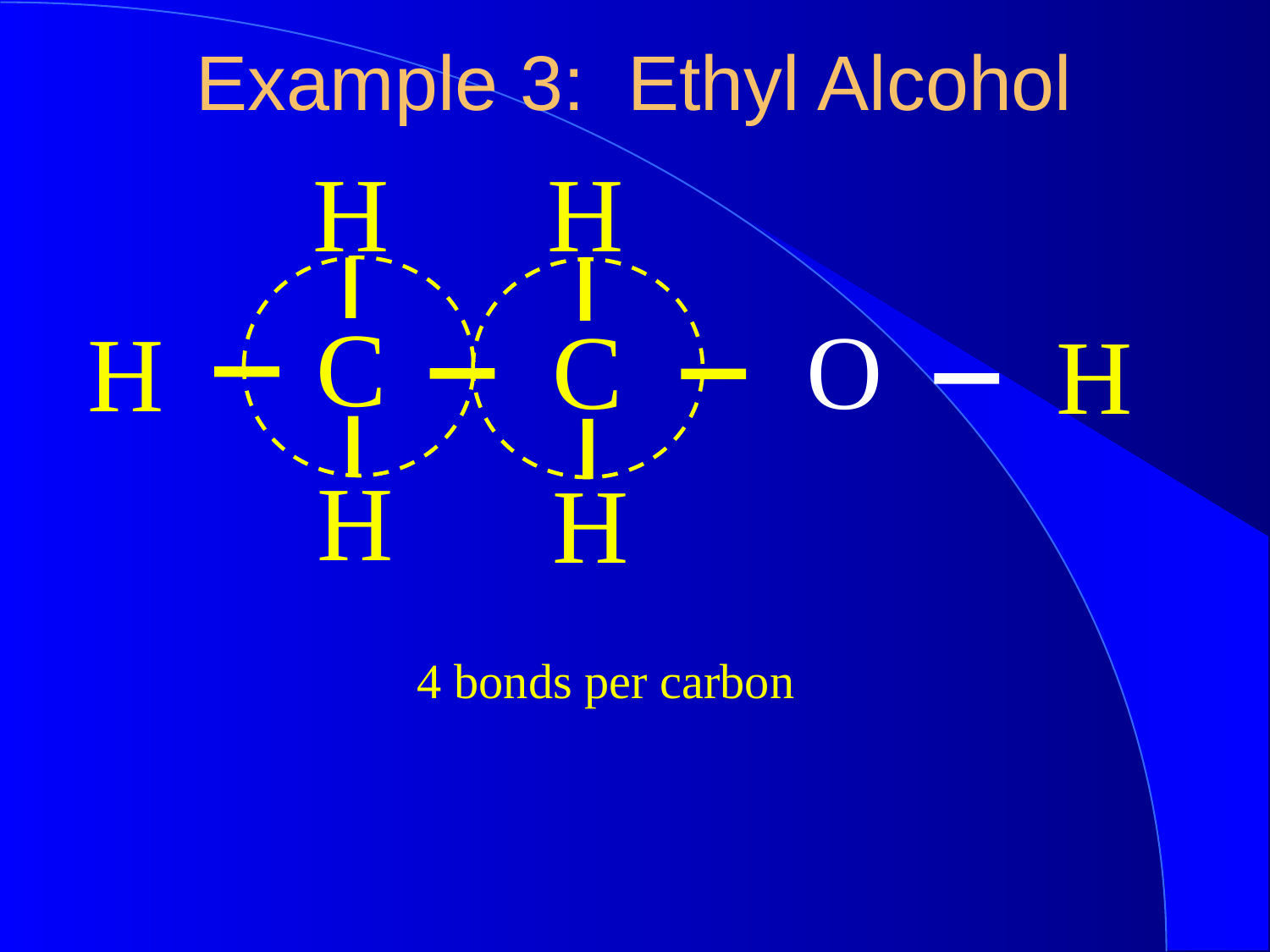

Example 3:  Ethyl Alcohol
H
H

C
C
O
H
H

H
H
4 bonds per carbon